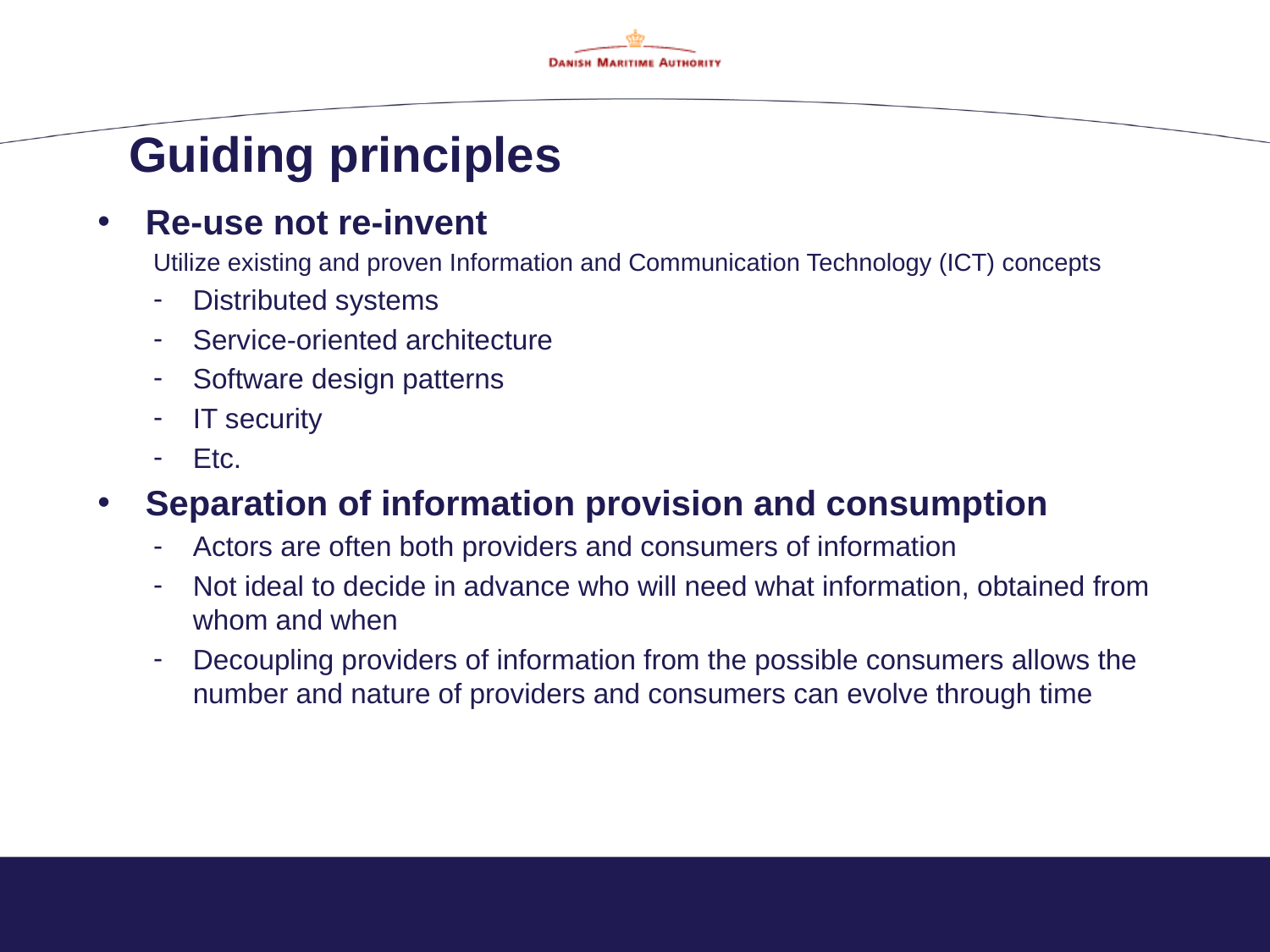

# Guiding principles
Re-use not re-invent
Utilize existing and proven Information and Communication Technology (ICT) concepts
Distributed systems
Service-oriented architecture
Software design patterns
IT security
Etc.
Separation of information provision and consumption
Actors are often both providers and consumers of information
Not ideal to decide in advance who will need what information, obtained from whom and when
Decoupling providers of information from the possible consumers allows the number and nature of providers and consumers can evolve through time